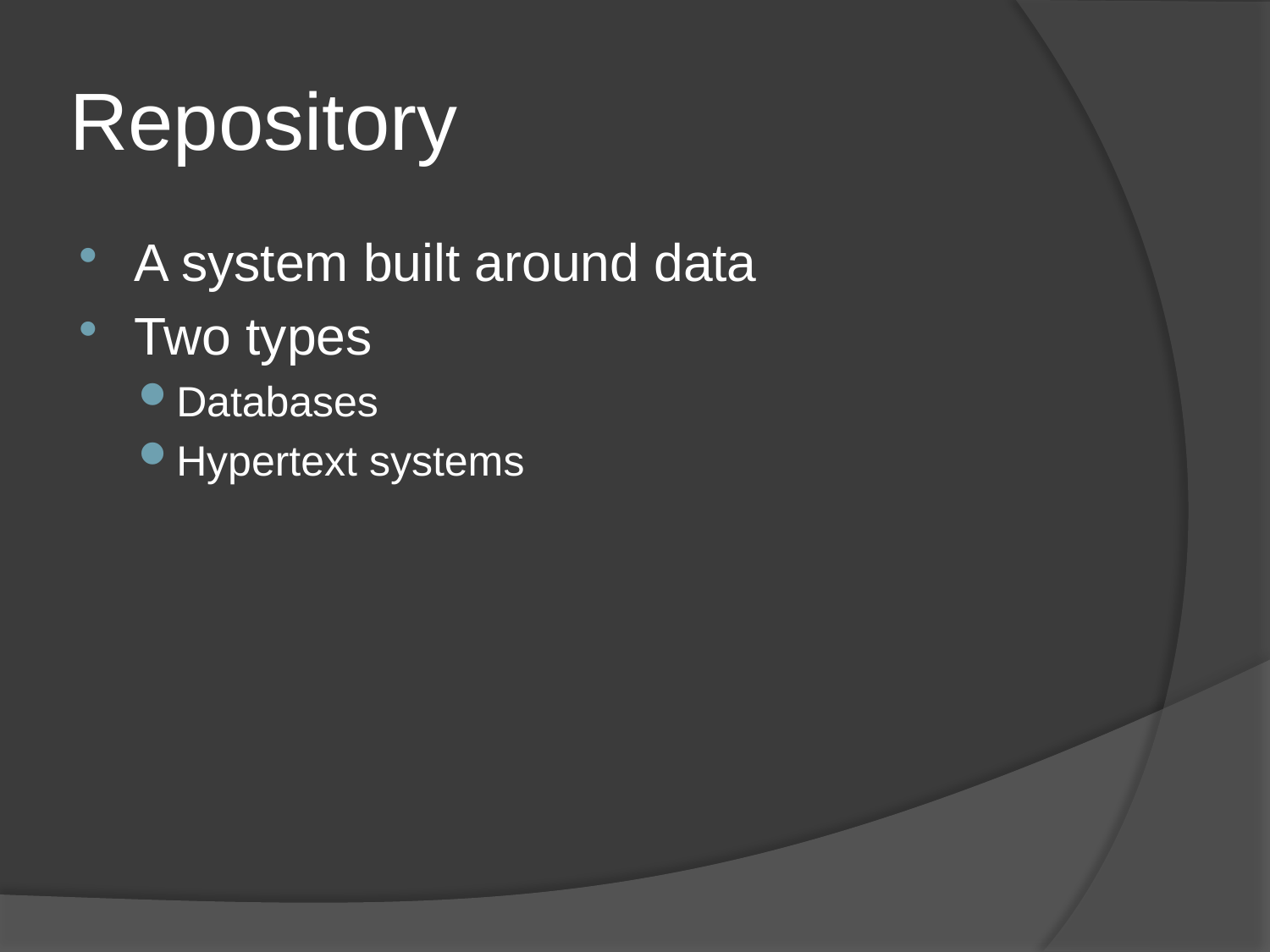

# Repository
A system built around data
Two types
Databases
Hypertext systems